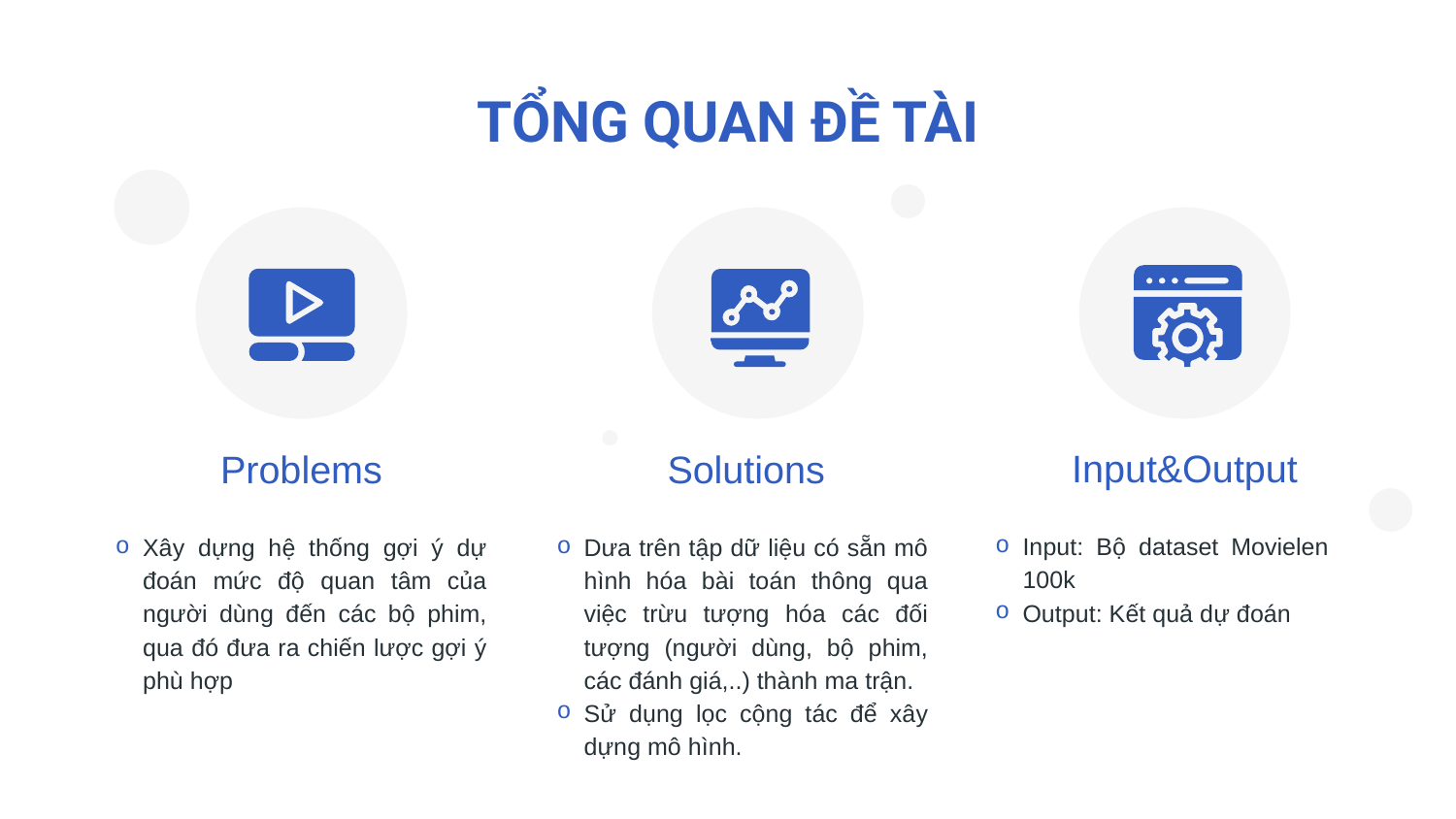

# TỔNG QUAN ĐỀ TÀI

Input&Output
Problems
Solutions

Input: Bộ dataset Movielen 100k
Output: Kết quả dự đoán
Xây dựng hệ thống gợi ý dự đoán mức độ quan tâm của người dùng đến các bộ phim, qua đó đưa ra chiến lược gợi ý phù hợp
Dưa trên tập dữ liệu có sẵn mô hình hóa bài toán thông qua việc trừu tượng hóa các đối tượng (người dùng, bộ phim, các đánh giá,..) thành ma trận.
Sử dụng lọc cộng tác để xây dựng mô hình.